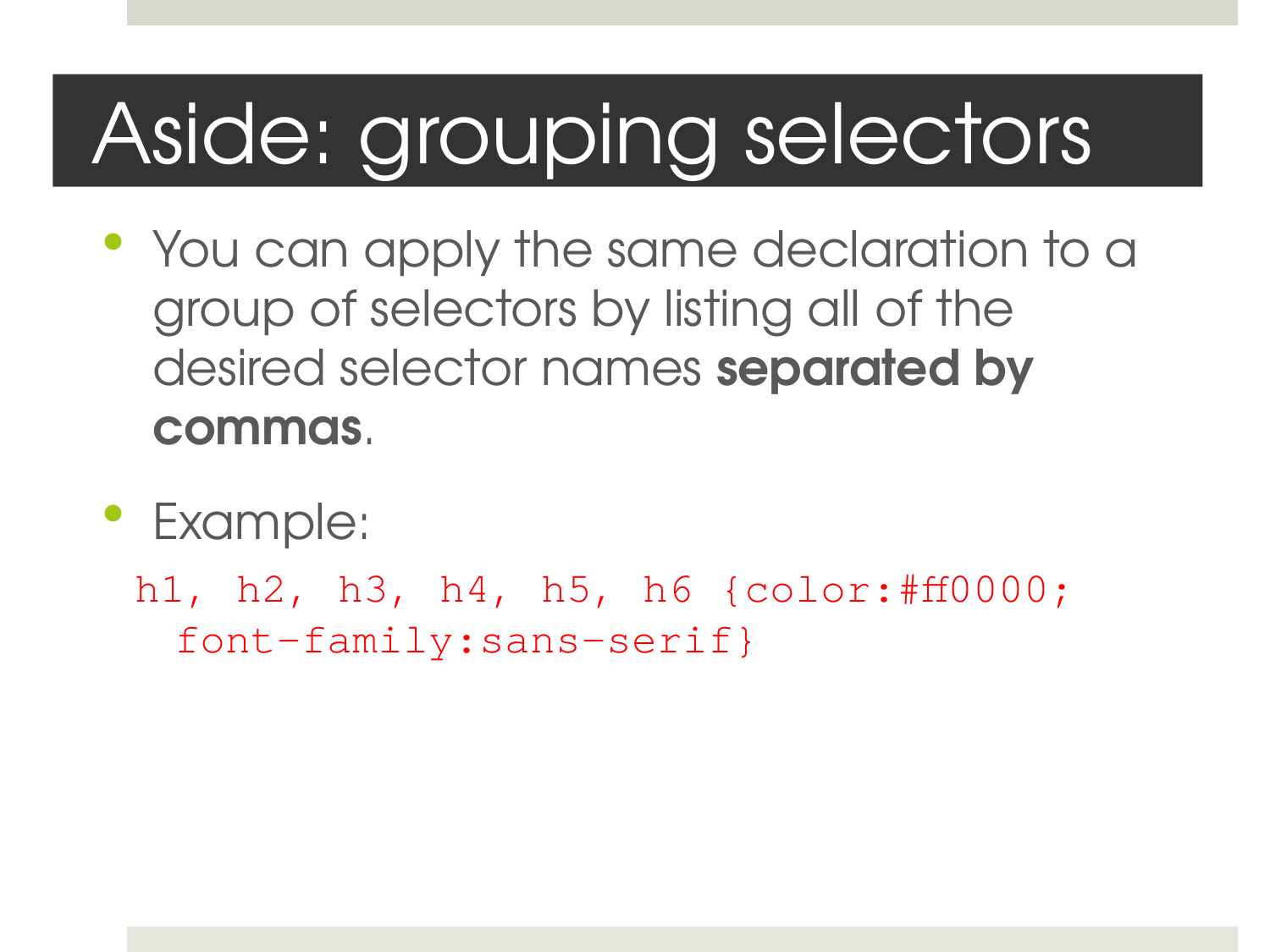

# Aside: grouping selectors
You can apply the same declaration to a group of selectors by listing all of the desired selector names separated by commas.
Example:
h1, h2, h3, h4, h5, h6 {color:#ff0000; font-family:sans-serif}